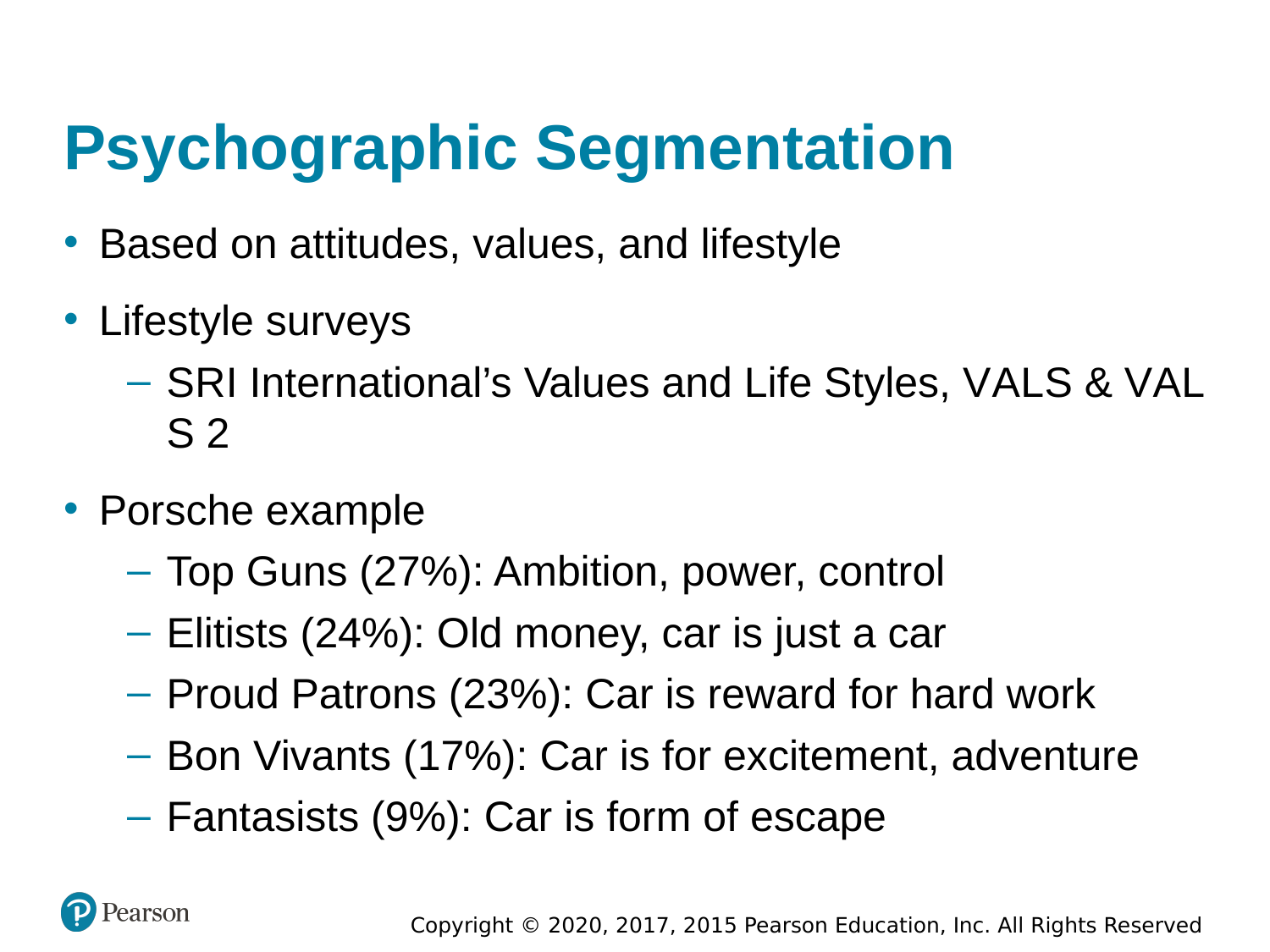

# Psychographic Segmentation
Based on attitudes, values, and lifestyle
Lifestyle surveys
S R I International’s Values and Life Styles, V A L S & V A L S 2
Porsche example
Top Guns (27%): Ambition, power, control
Elitists (24%): Old money, car is just a car
Proud Patrons (23%): Car is reward for hard work
Bon Vivants (17%): Car is for excitement, adventure
Fantasists (9%): Car is form of escape